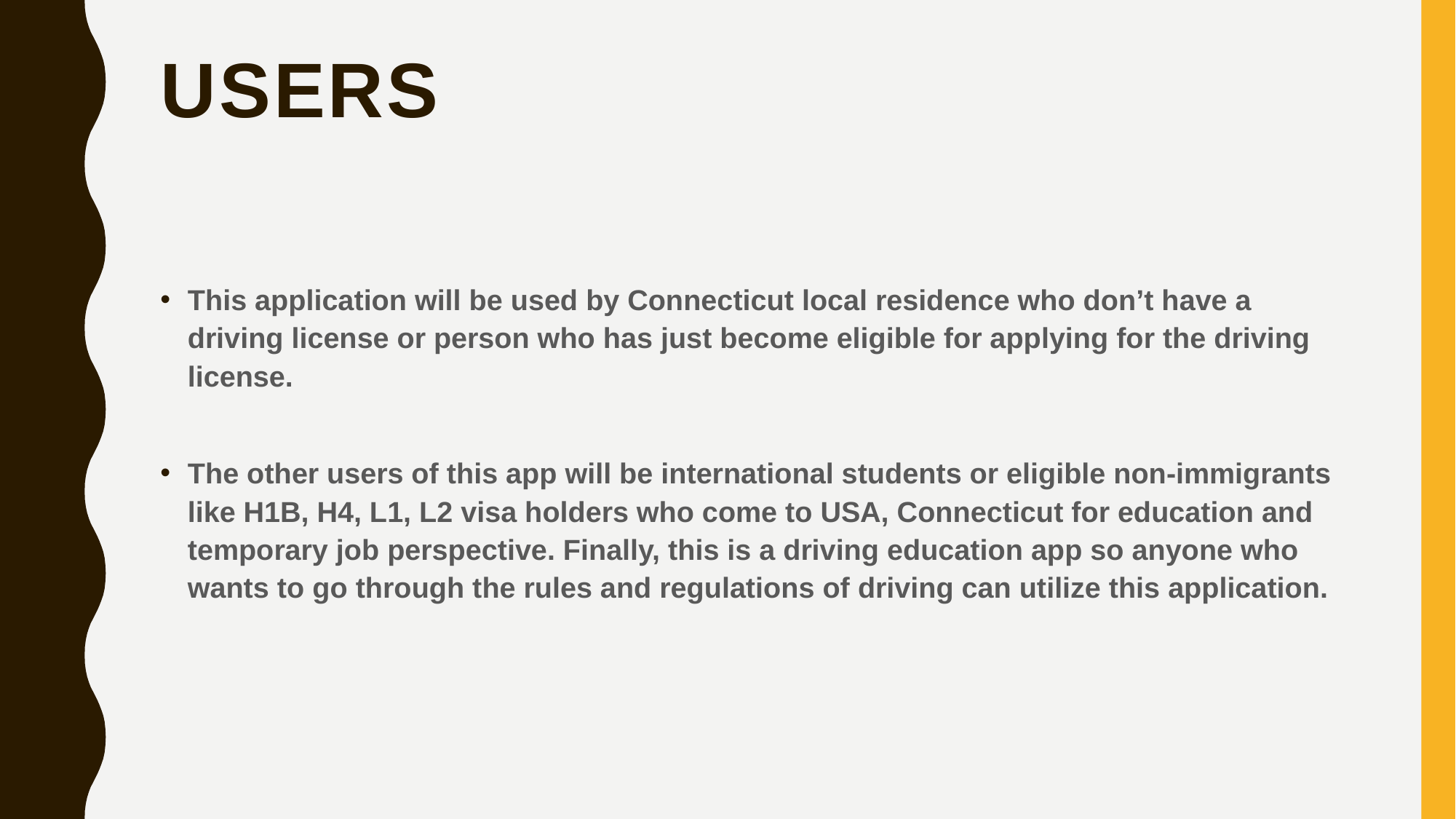

# Users
This application will be used by Connecticut local residence who don’t have a driving license or person who has just become eligible for applying for the driving license.

The other users of this app will be international students or eligible non-immigrants like H1B, H4, L1, L2 visa holders who come to USA, Connecticut for education and temporary job perspective. Finally, this is a driving education app so anyone who wants to go through the rules and regulations of driving can utilize this application.